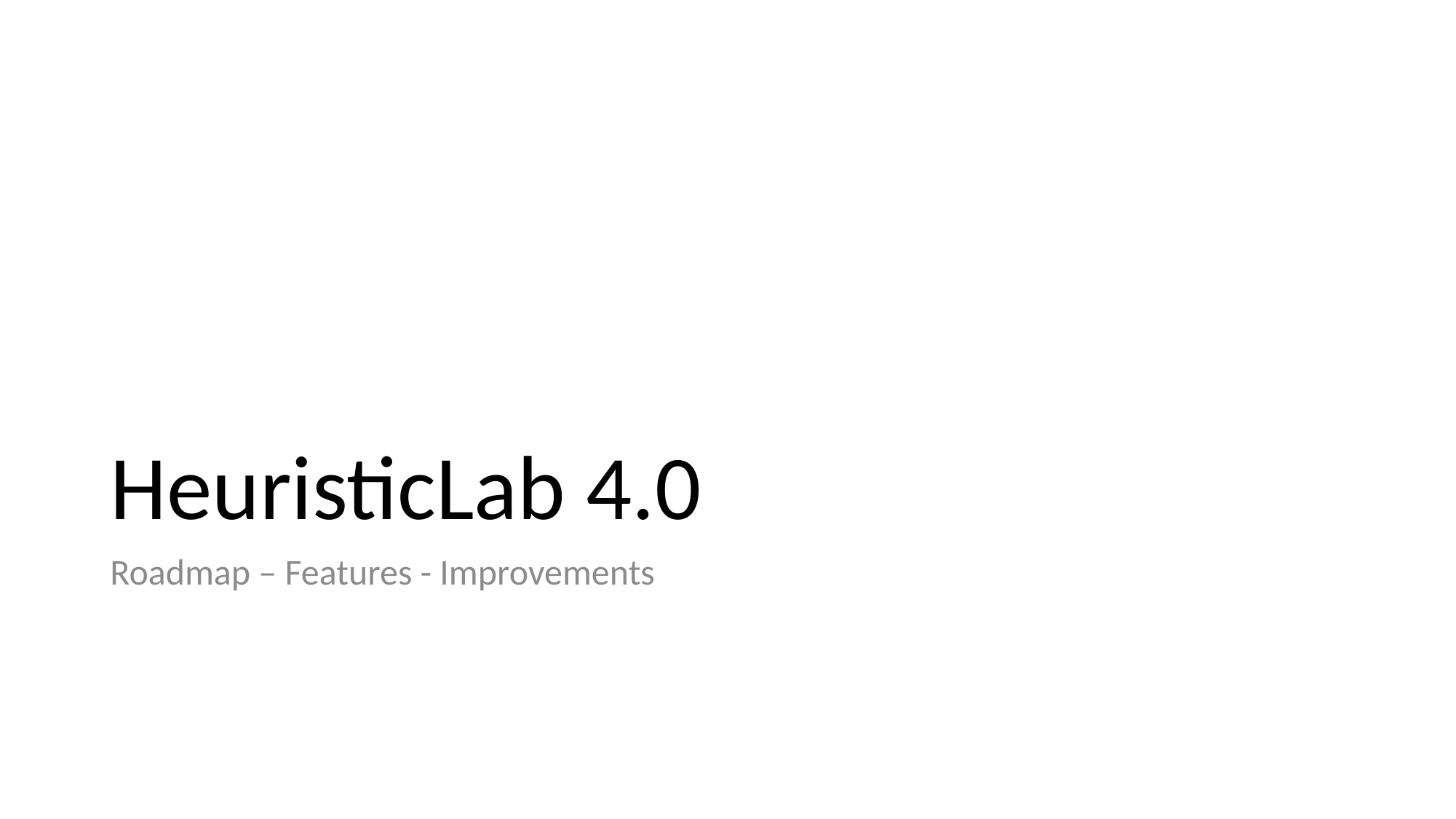

# HeuristicLab 4.0
Roadmap – Features - Improvements